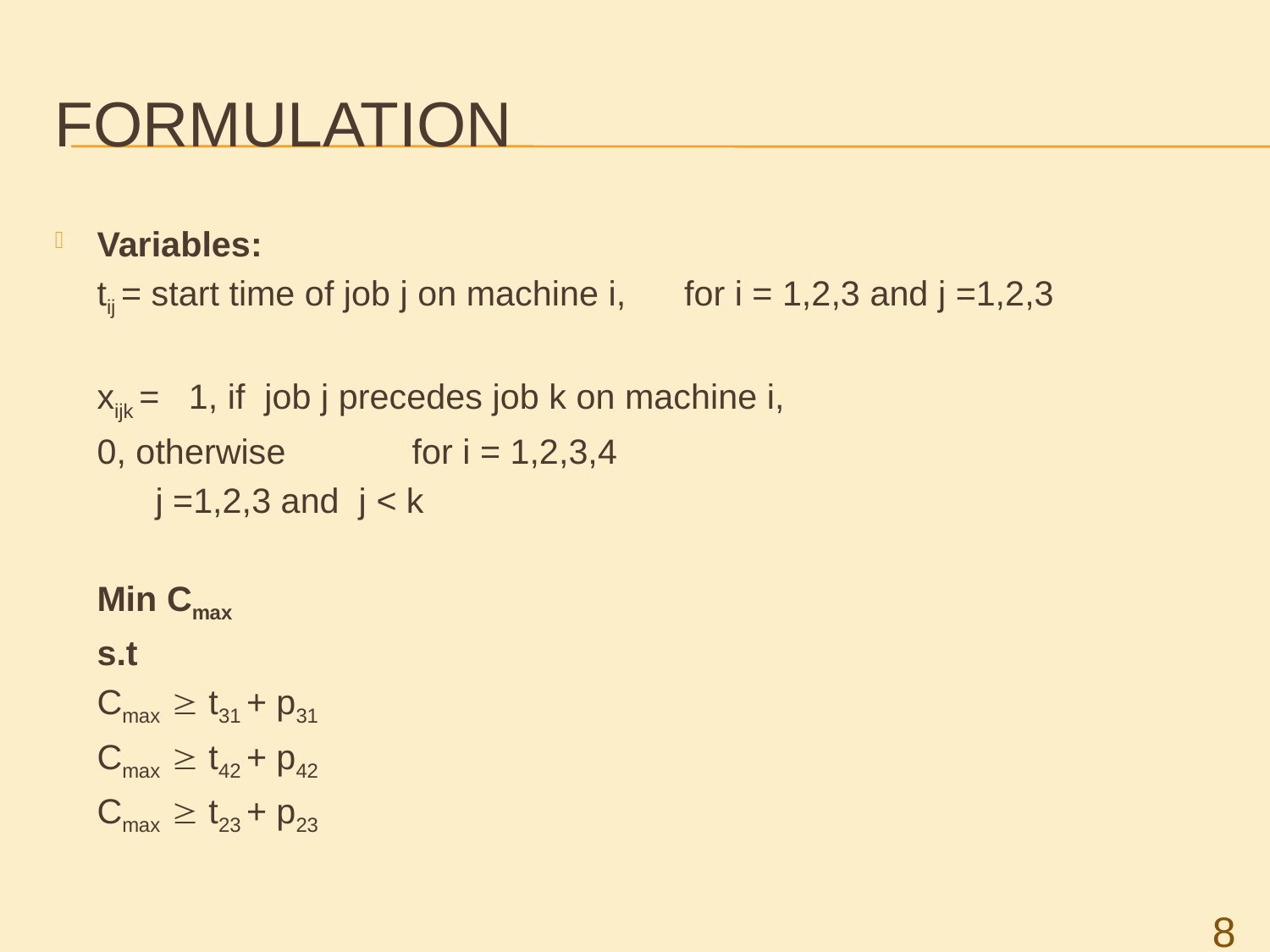

# Formulation
Variables:
	tij = start time of job j on machine i,      for i = 1,2,3 and j =1,2,3

	xijk =   1, if  job j precedes job k on machine i,
		0, otherwise      					for i = 1,2,3,4
							      j =1,2,3 and  j < k

	Min Cmax
	s.t
		Cmax  ≥ t31 + p31
		Cmax  ≥ t42 + p42
		Cmax  ≥ t23 + p23

8